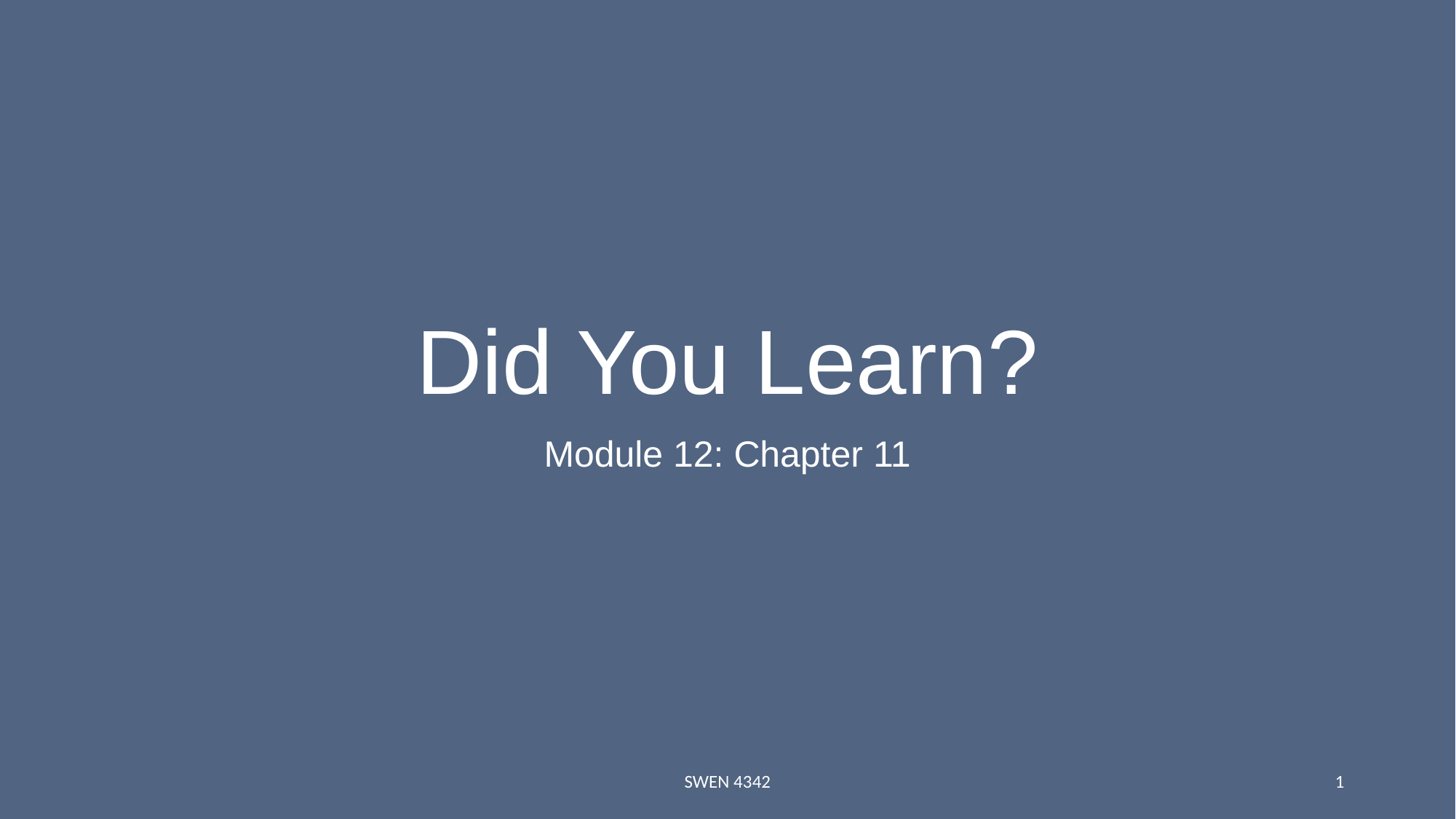

# Did You Learn?
Module 12: Chapter 11
SWEN 4342
1